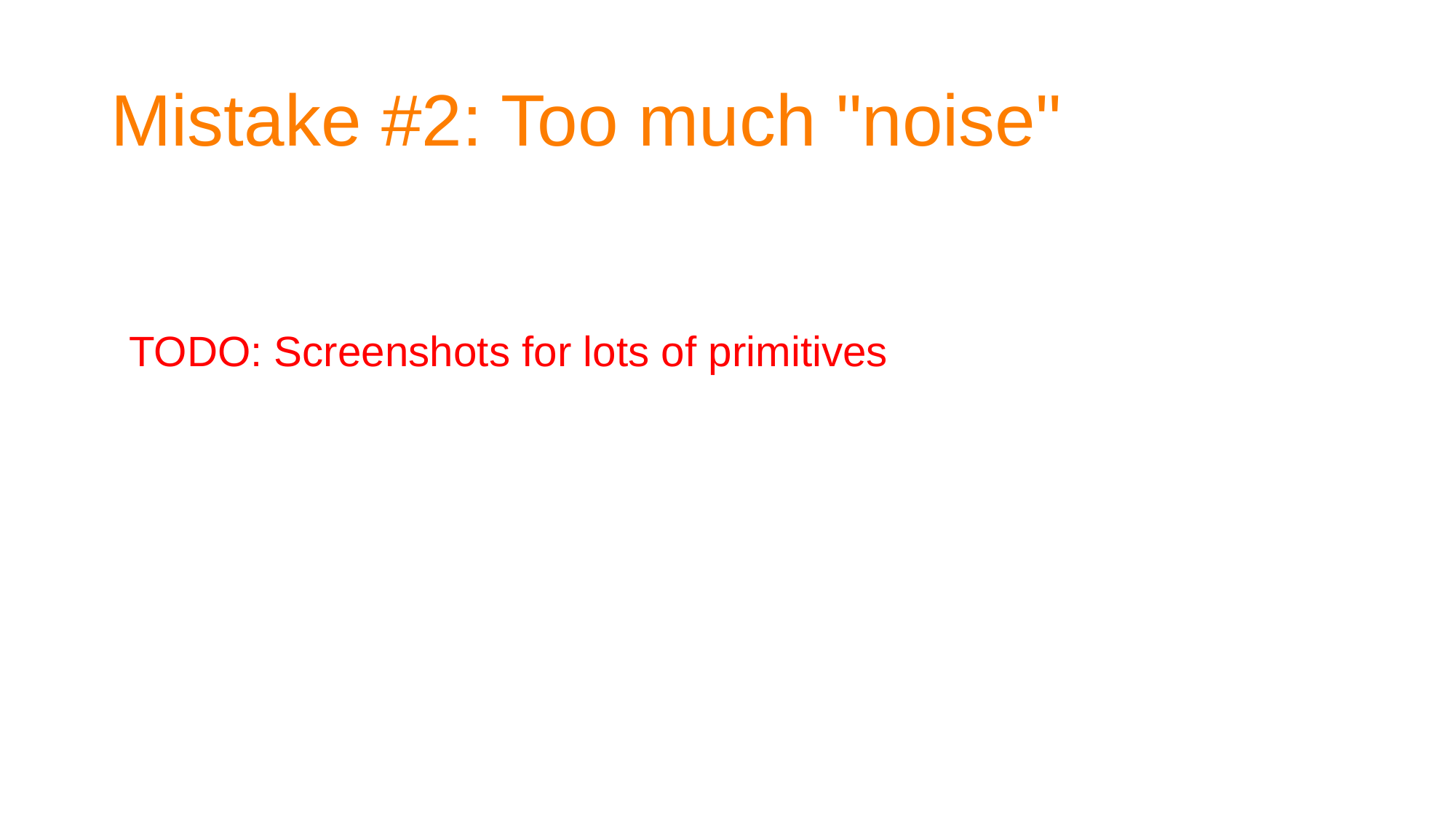

# Mistake #2: Too much "noise"

TODO: Screenshots for lots of primitives